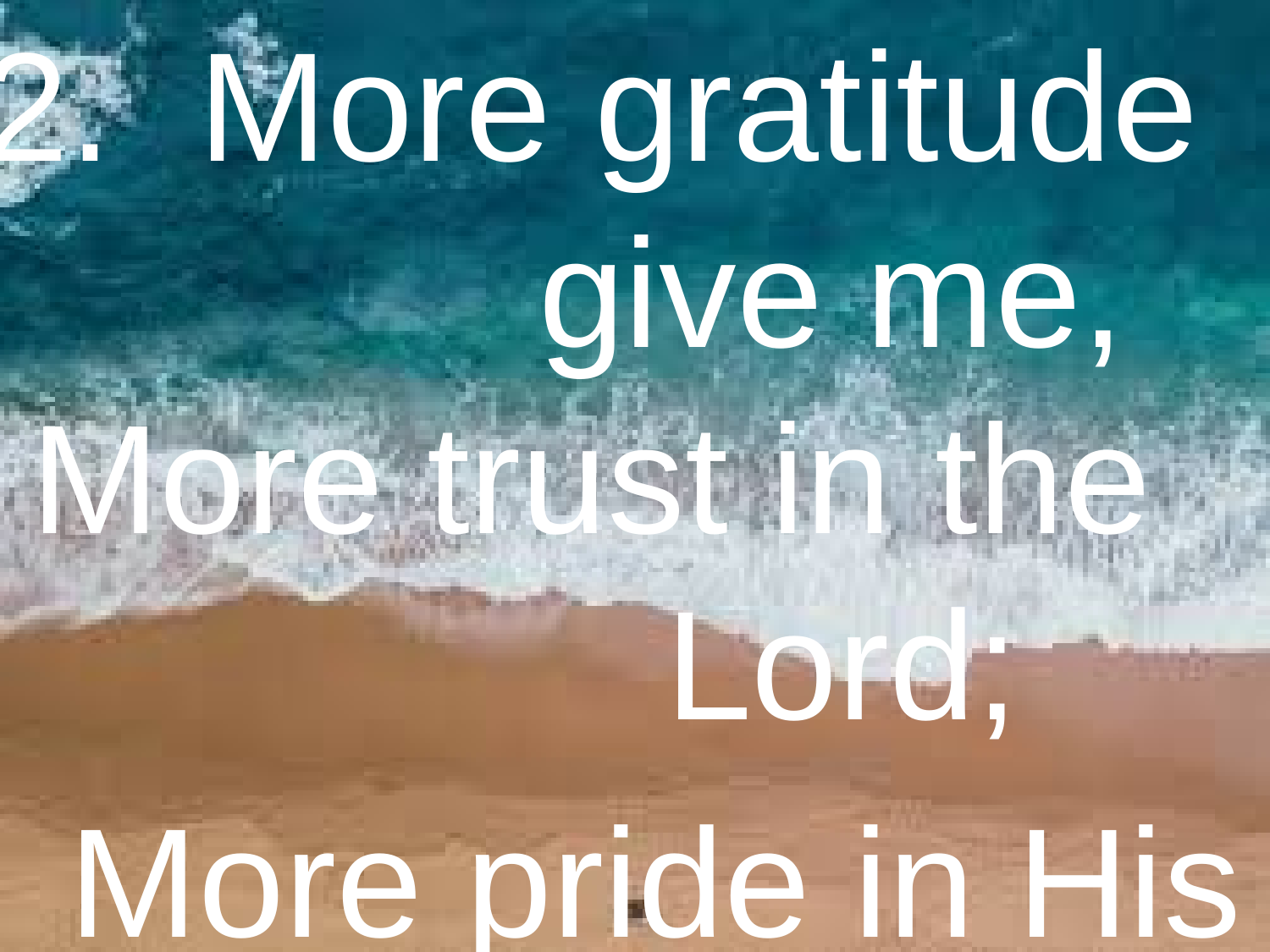

2.  More gratitude 				give me, More trust in the 					Lord;
  More pride in His glory,